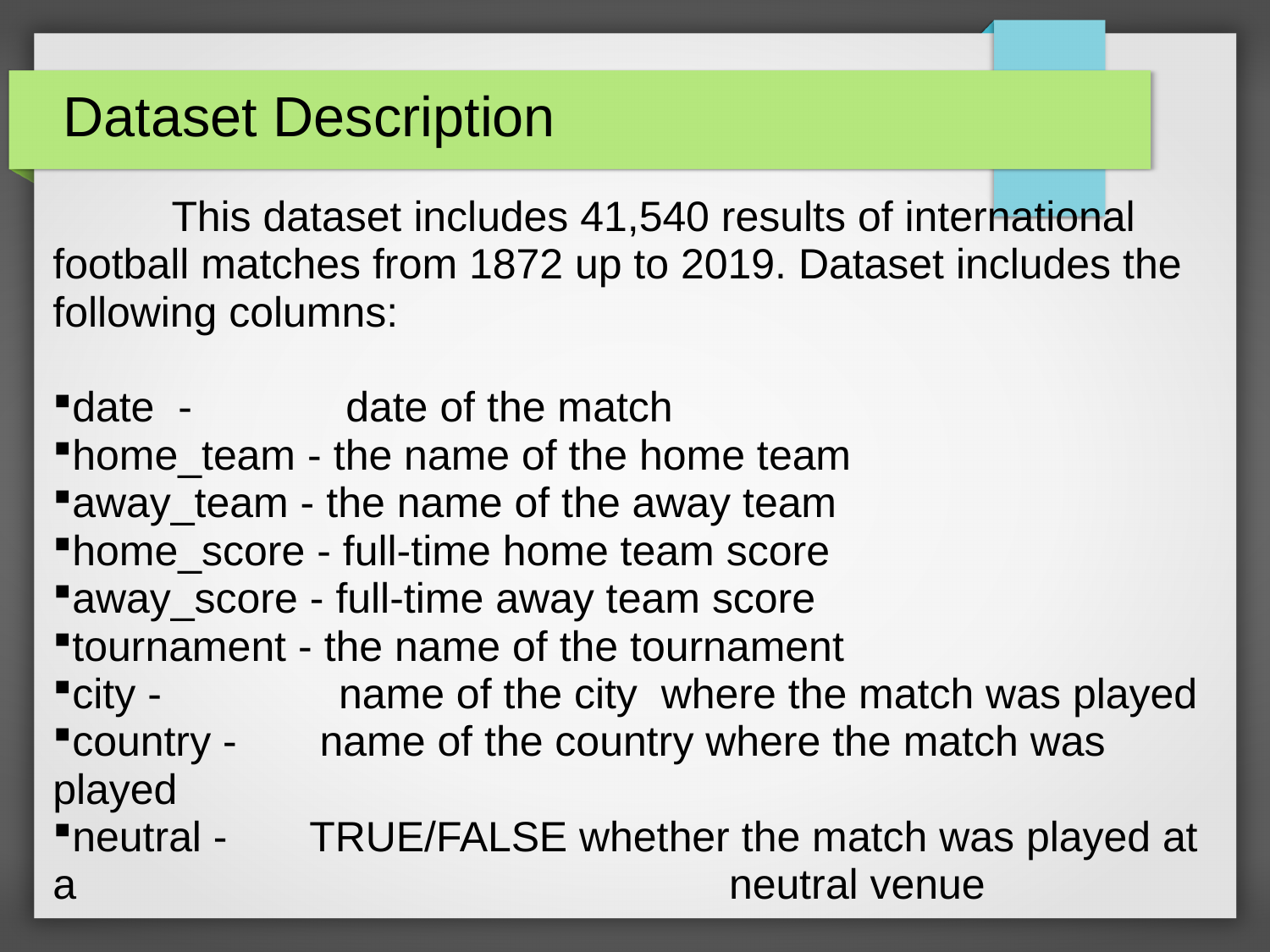

# Dataset Description
          This dataset includes 41,540 results of international football matches from 1872 up to 2019. Dataset includes the following columns:

date  -             date of the match
home_team - the name of the home team
away_team - the name of the away team
home_score - full-time home team score
away_score - full-time away team score
tournament - the name of the tournament
city -               name of the city  where the match was played
country -       name of the country where the match was played
neutral -       TRUE/FALSE whether the match was played at a                    	                         neutral venue